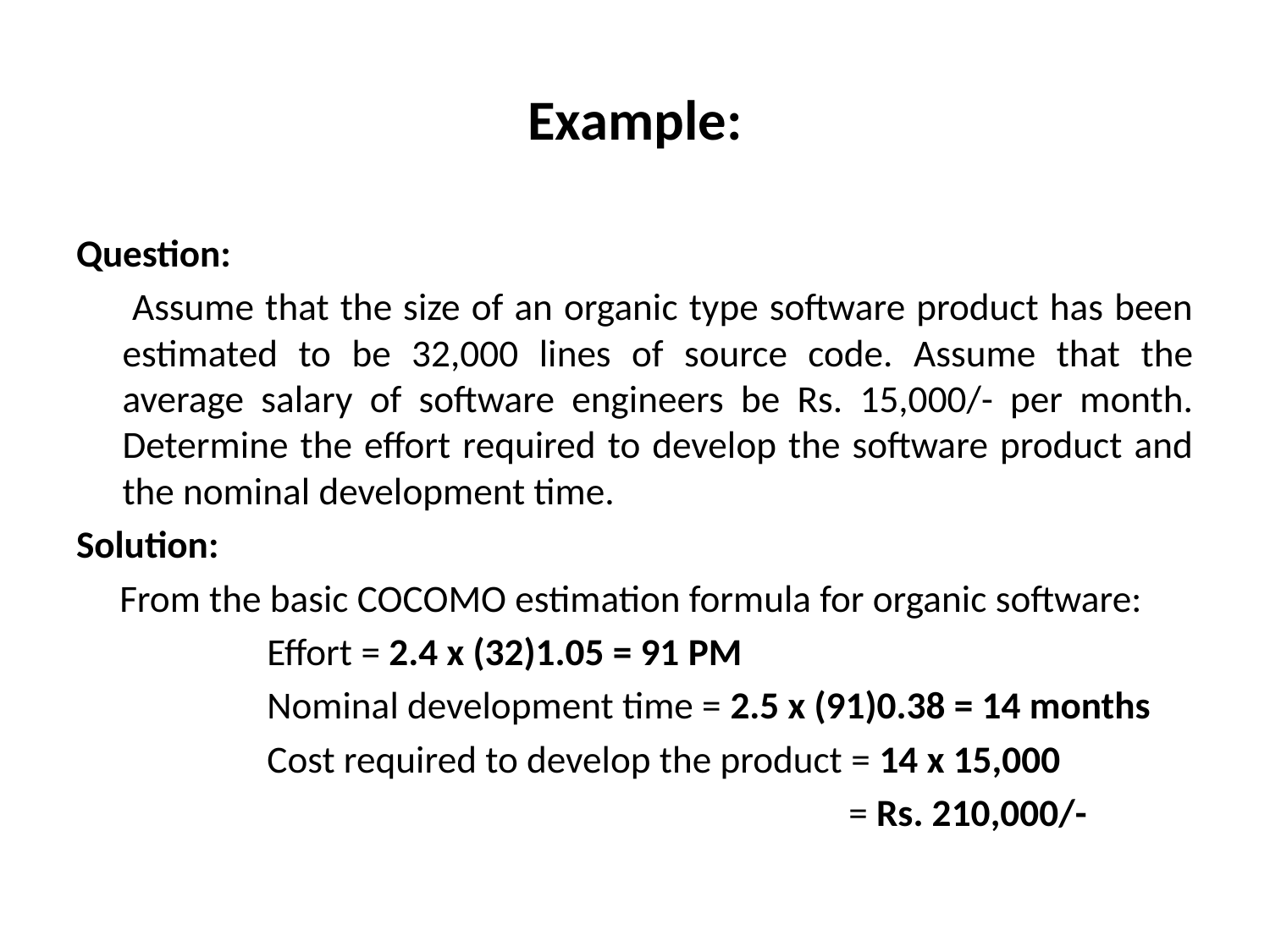

# Example:
Question:
     Assume that the size of an organic type software product has been estimated to be 32,000 lines of source code. Assume that the average salary of software engineers be Rs. 15,000/- per month. Determine the effort required to develop the software product and the nominal development time.
Solution:
     From the basic COCOMO estimation formula for organic software:
                      Effort = 2.4 х (32)1.05 = 91 PM
                      Nominal development time = 2.5 х (91)0.38 = 14 months
                      Cost required to develop the product = 14 х 15,000
                                                                                         = Rs. 210,000/-